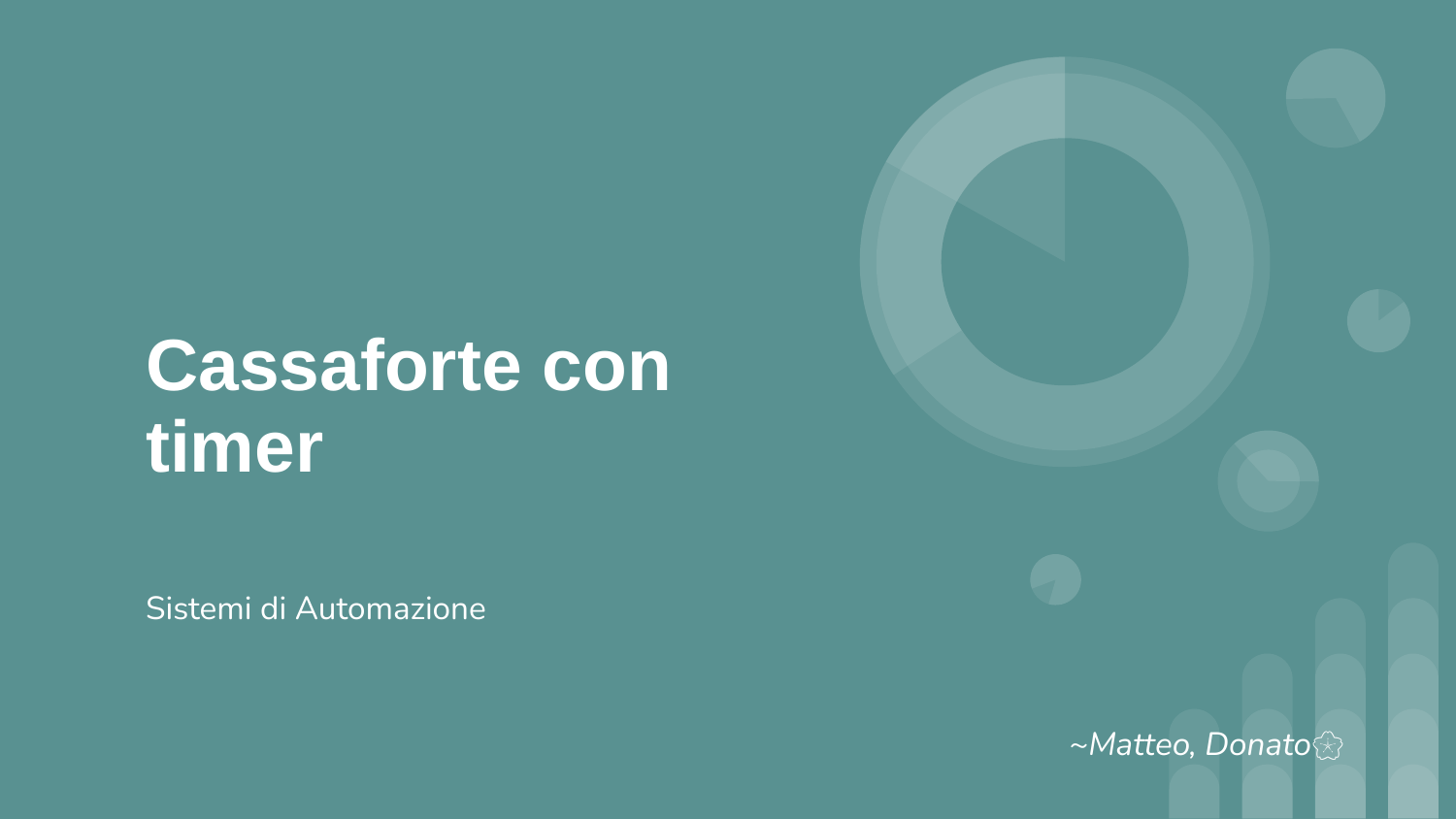

# Cassaforte con timer
Sistemi di Automazione
~Matteo, Donato🌸